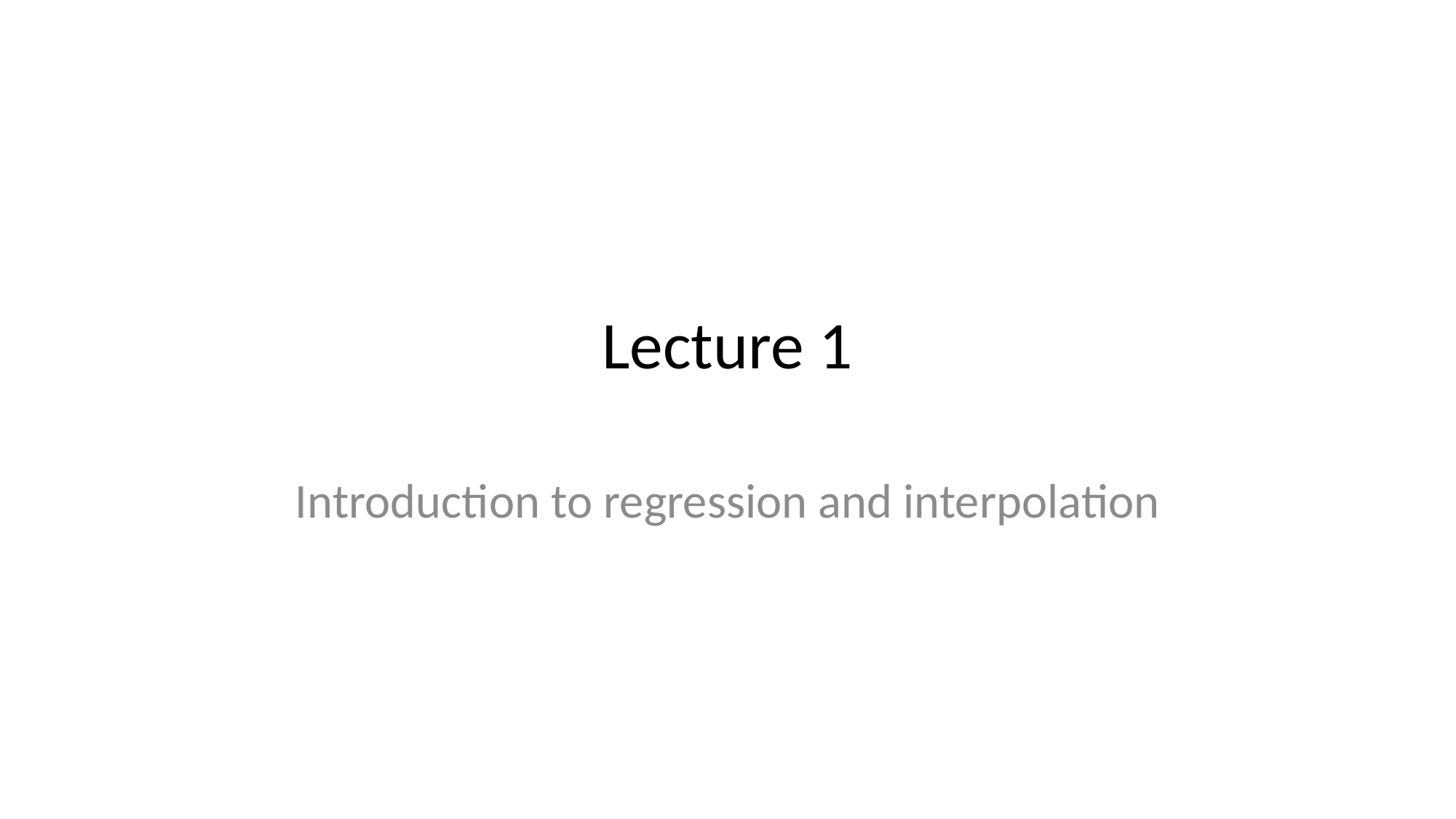

# Lecture 1
Introduction to regression and interpolation